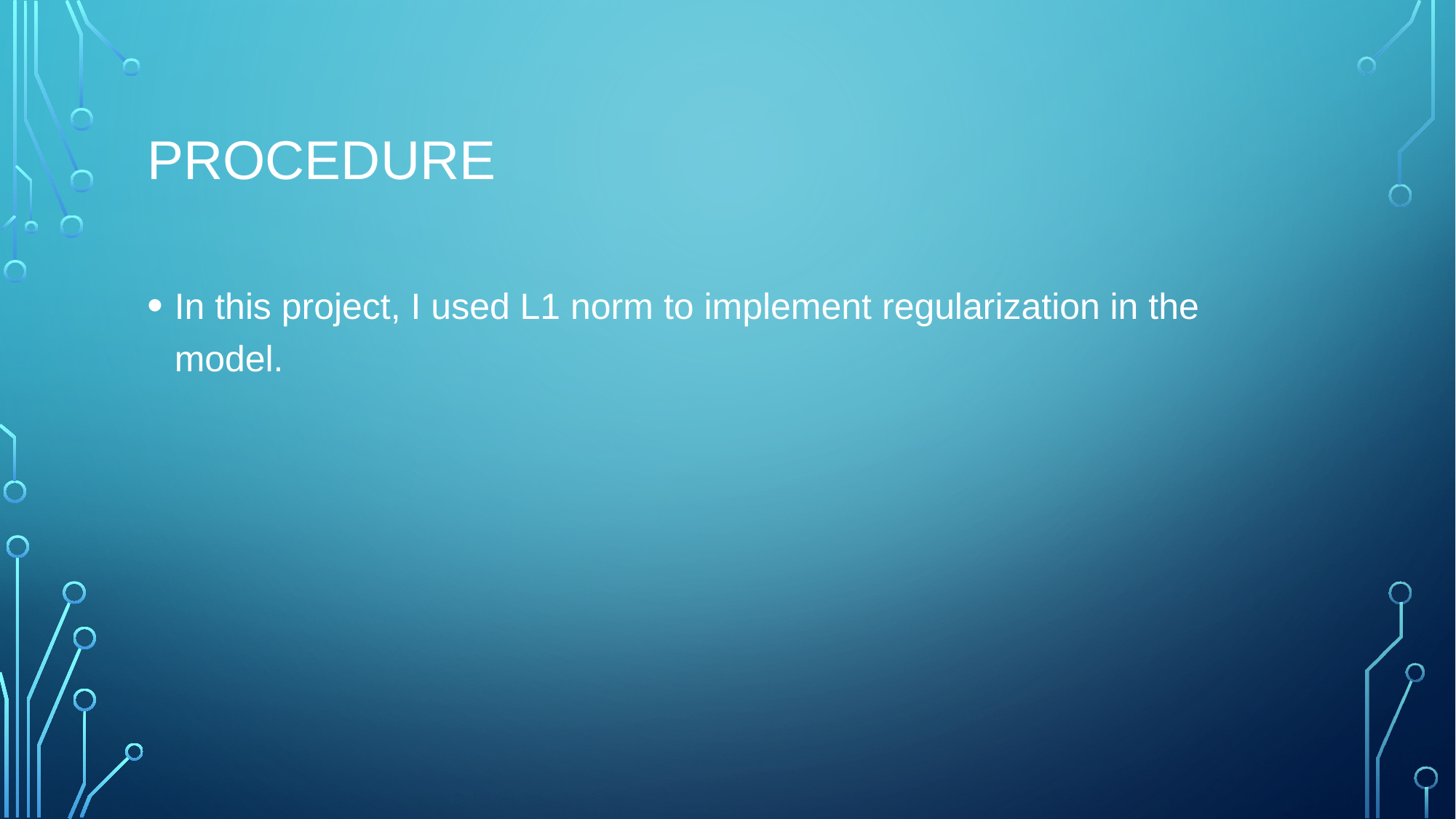

# Procedure
In this project, I used L1 norm to implement regularization in the model.